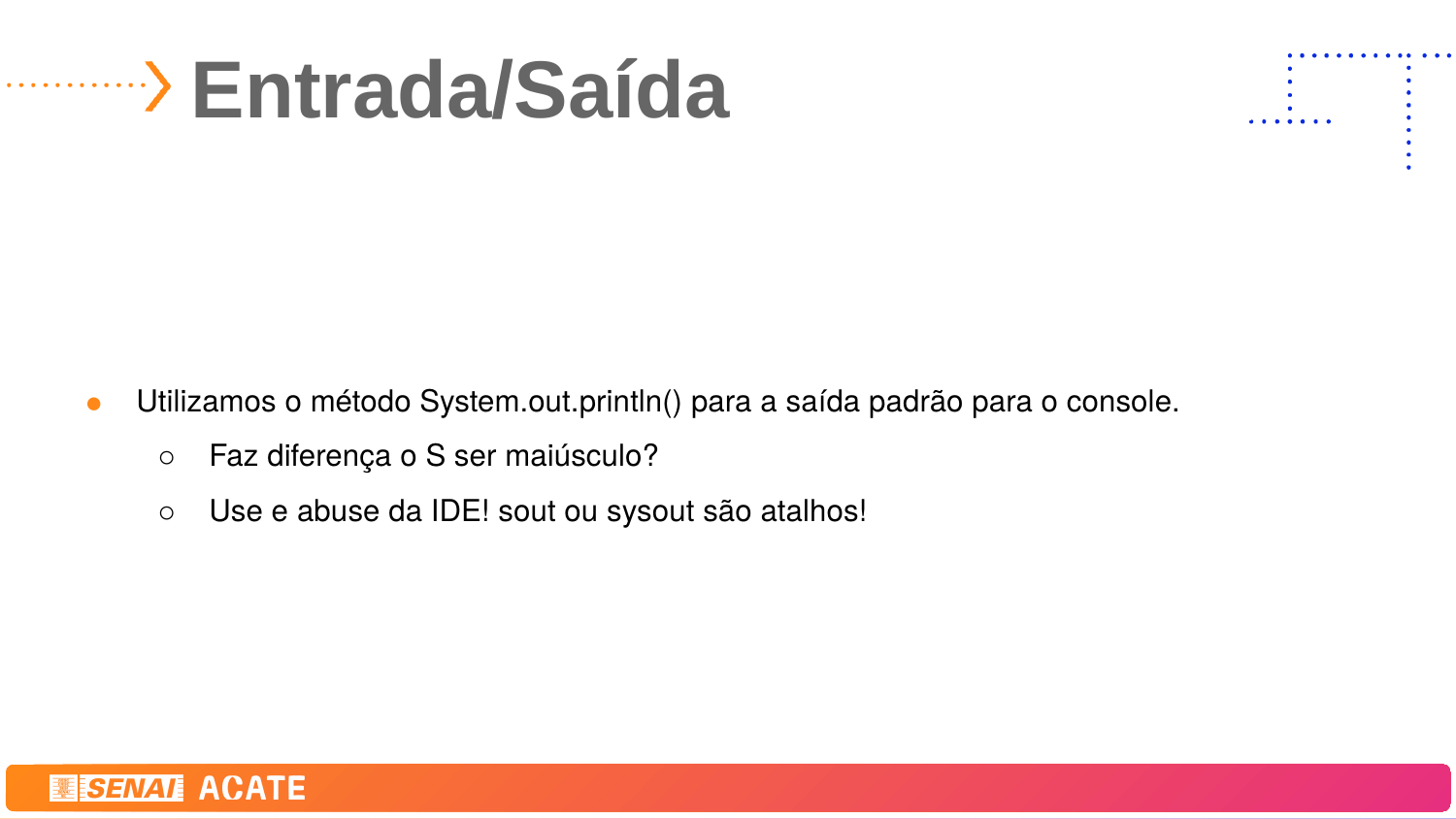

# Entrada/Saída
Utilizamos o método System.out.println() para a saída padrão para o console.
Faz diferença o S ser maiúsculo?
Use e abuse da IDE! sout ou sysout são atalhos!